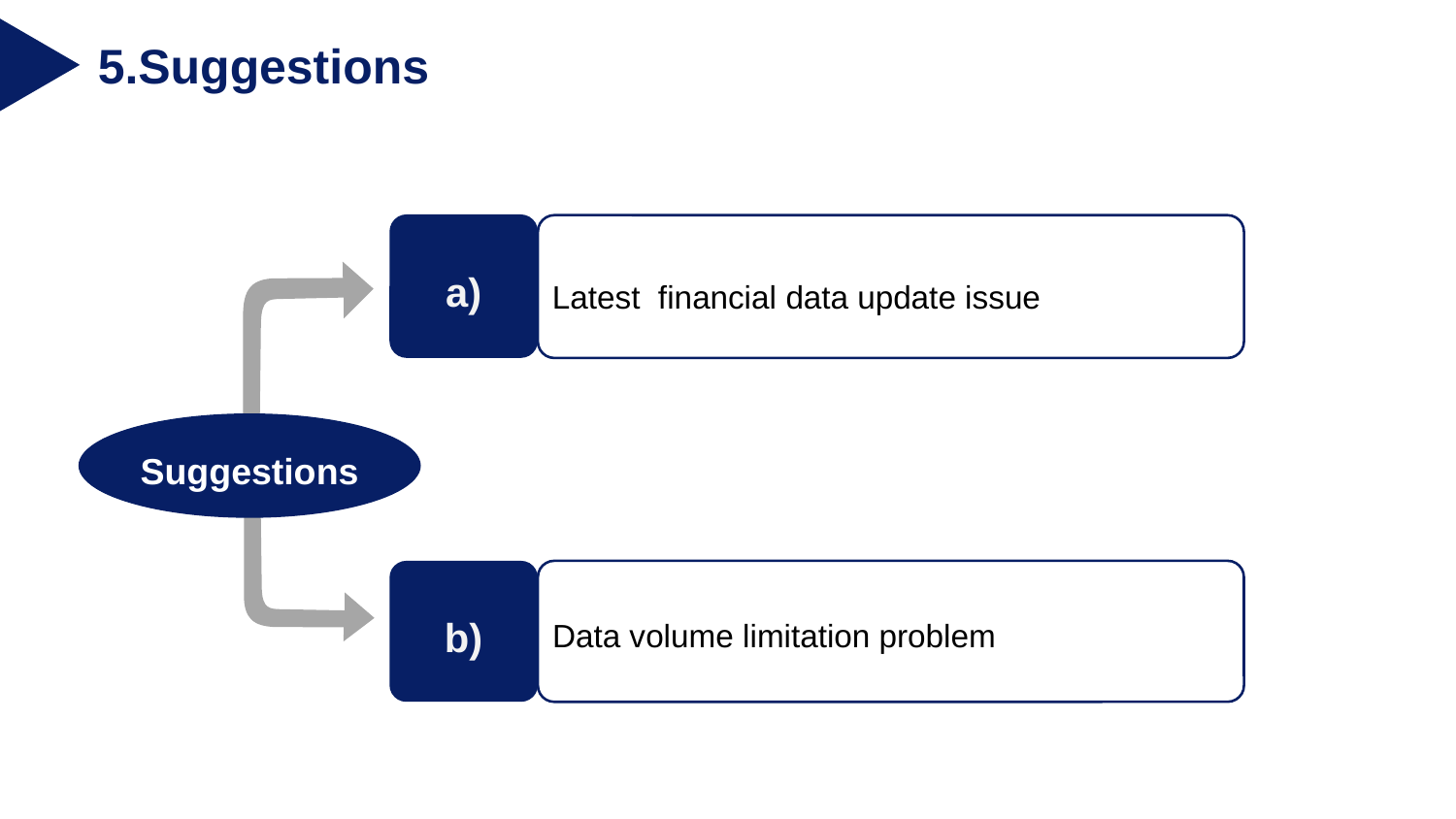

5.Suggestions
a)

Latest  financial data update issue

Suggestions

b)
Data volume limitation problem